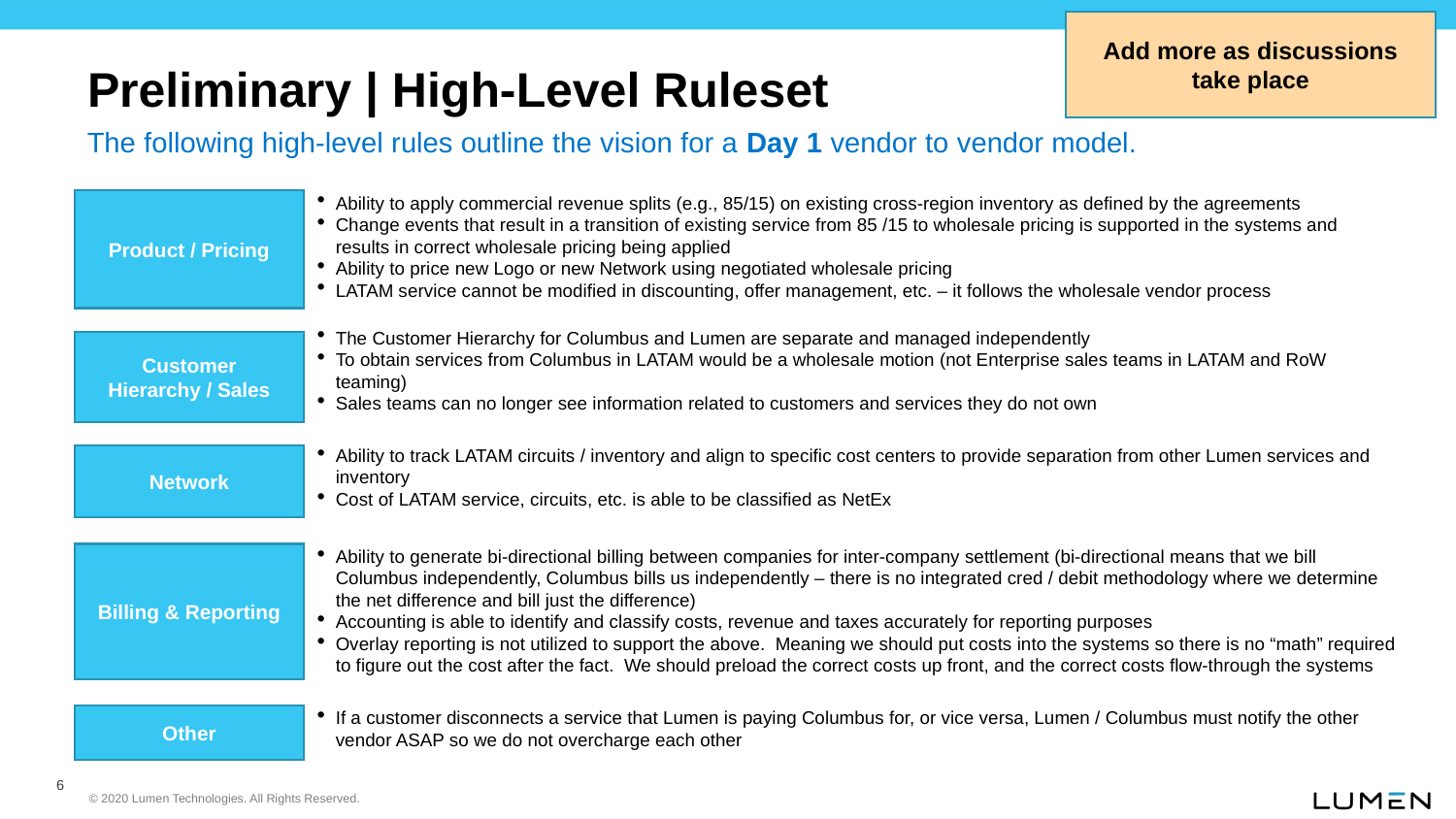

Add more as discussions take place
# Preliminary | High-Level Ruleset
The following high-level rules outline the vision for a Day 1 vendor to vendor model.
Ability to apply commercial revenue splits (e.g., 85/15) on existing cross-region inventory as defined by the agreements
Change events that result in a transition of existing service from 85 /15 to wholesale pricing is supported in the systems and results in correct wholesale pricing being applied
Ability to price new Logo or new Network using negotiated wholesale pricing
LATAM service cannot be modified in discounting, offer management, etc. – it follows the wholesale vendor process
Product / Pricing
The Customer Hierarchy for Columbus and Lumen are separate and managed independently
To obtain services from Columbus in LATAM would be a wholesale motion (not Enterprise sales teams in LATAM and RoW teaming)
Sales teams can no longer see information related to customers and services they do not own
Customer Hierarchy / Sales
Ability to track LATAM circuits / inventory and align to specific cost centers to provide separation from other Lumen services and inventory
Cost of LATAM service, circuits, etc. is able to be classified as NetEx
Network
Ability to generate bi-directional billing between companies for inter-company settlement (bi-directional means that we bill Columbus independently, Columbus bills us independently – there is no integrated cred / debit methodology where we determine the net difference and bill just the difference)
Accounting is able to identify and classify costs, revenue and taxes accurately for reporting purposes
Overlay reporting is not utilized to support the above.  Meaning we should put costs into the systems so there is no “math” required to figure out the cost after the fact.  We should preload the correct costs up front, and the correct costs flow-through the systems

Billing & Reporting

If a customer disconnects a service that Lumen is paying Columbus for, or vice versa, Lumen / Columbus must notify the other vendor ASAP so we do not overcharge each other
Other
6